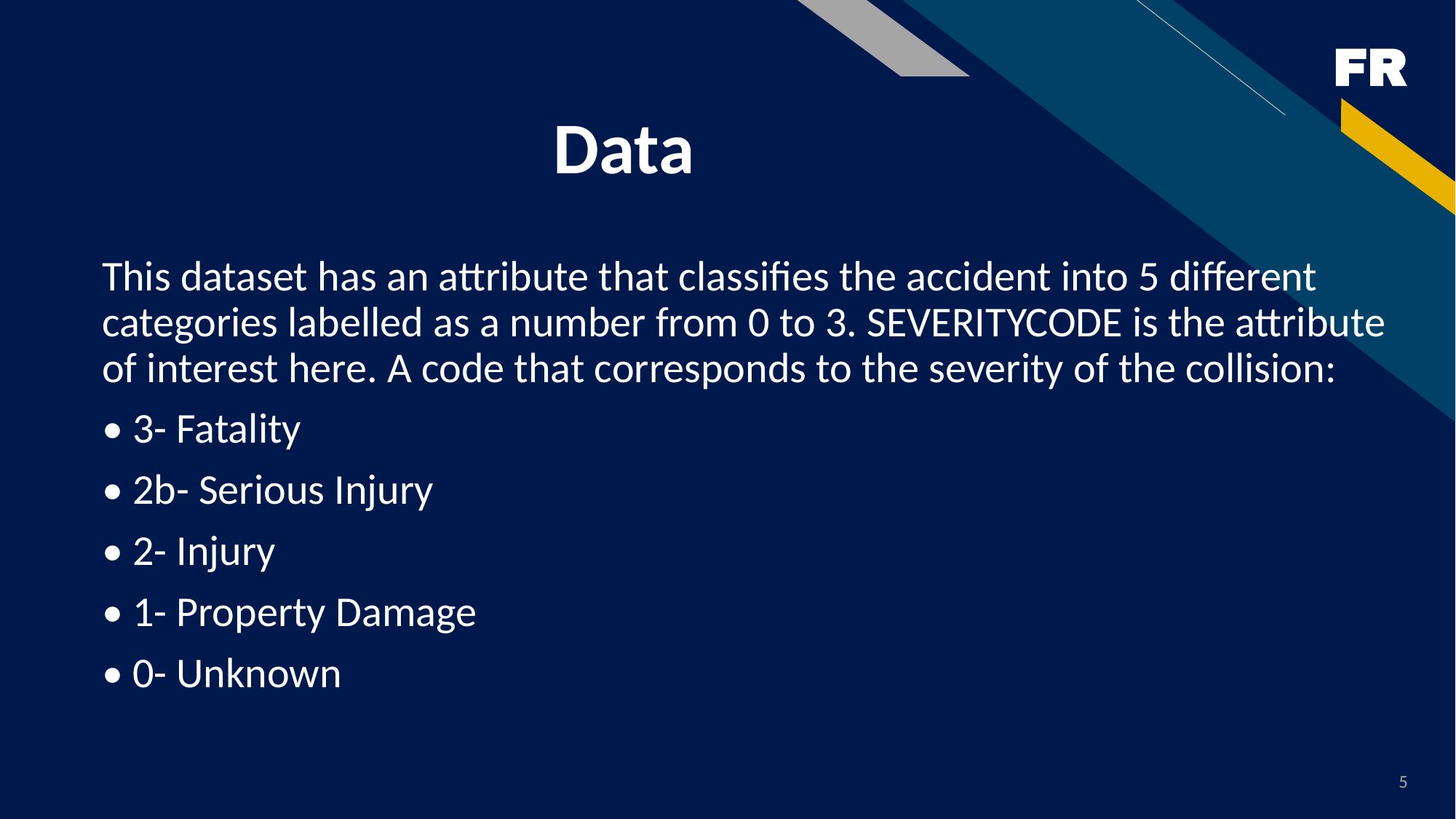

# Data

This dataset has an attribute that classifies the accident into 5 different categories labelled as a number from 0 to 3. SEVERITYCODE is the attribute of interest here. A code that corresponds to the severity of the collision:
• 3- Fatality
• 2b- Serious Injury
• 2- Injury
• 1- Property Damage
• 0- Unknown

5